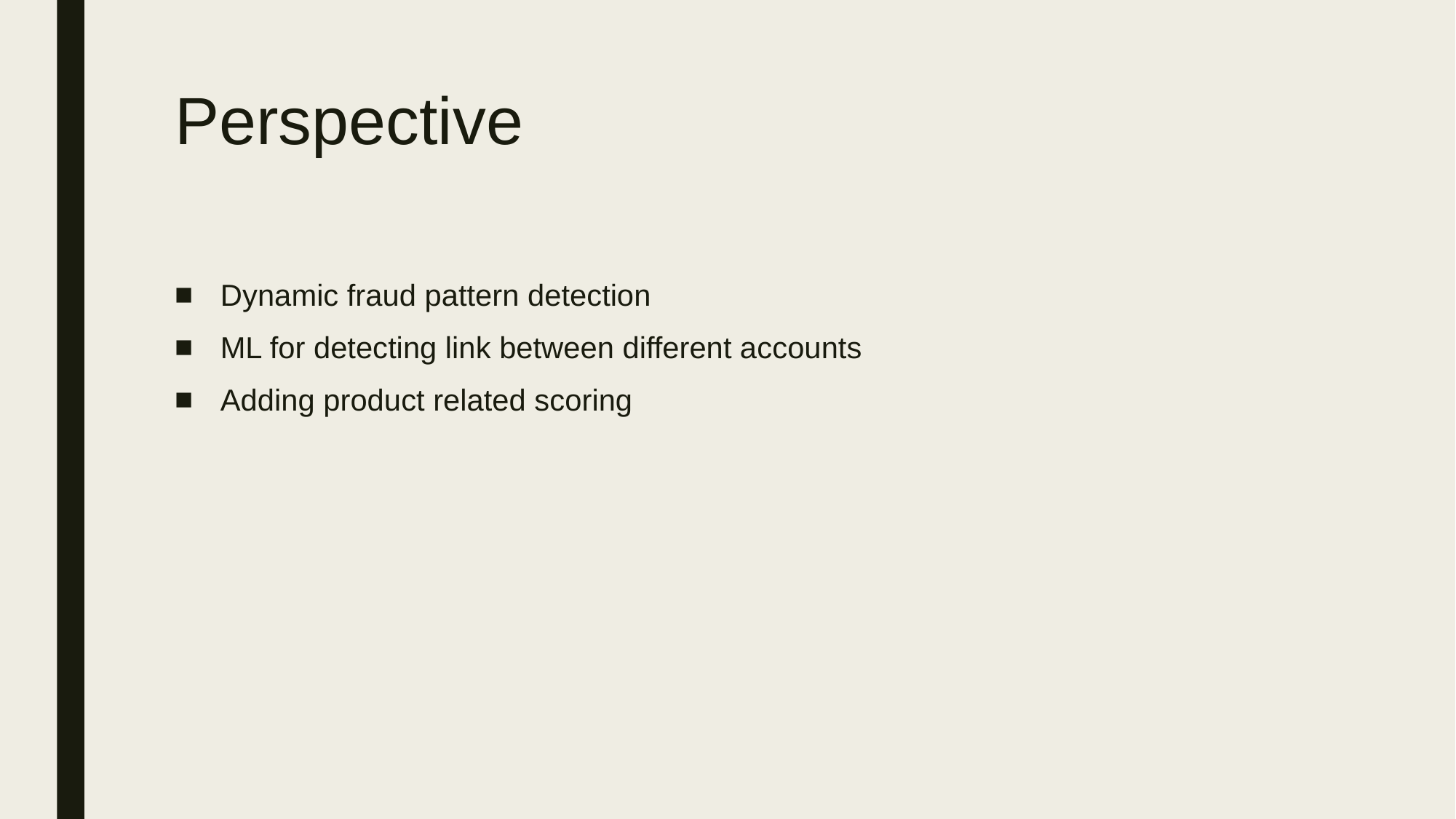

# Perspective
Dynamic fraud pattern detection
ML for detecting link between different accounts
Adding product related scoring